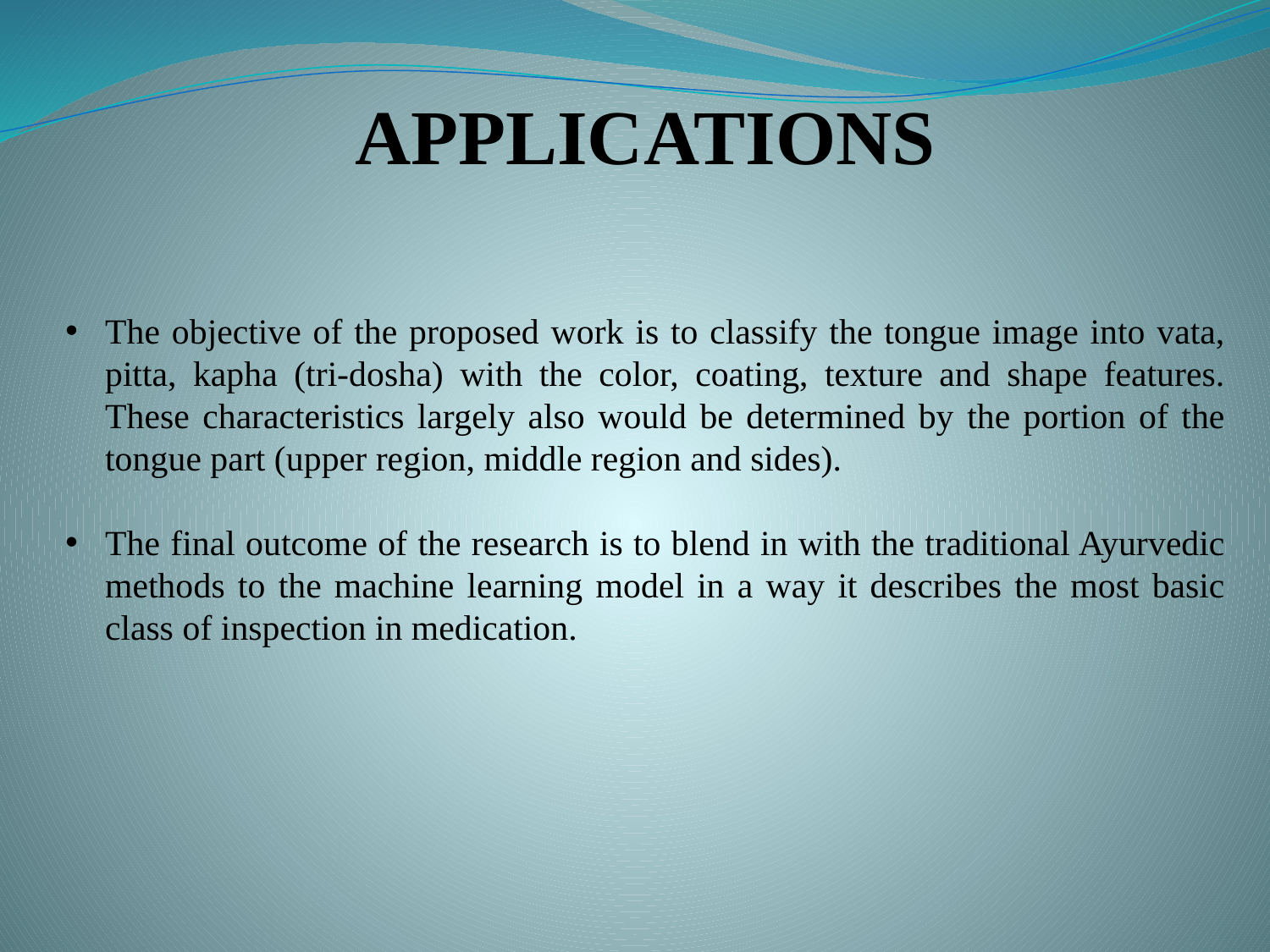

# APPLICATIONS

The objective of the proposed work is to classify the tongue image into vata, pitta, kapha (tri-dosha) with the color, coating, texture and shape features. These characteristics largely also would be determined by the portion of the tongue part (upper region, middle region and sides).

The final outcome of the research is to blend in with the traditional Ayurvedic methods to the machine learning model in a way it describes the most basic class of inspection in medication.